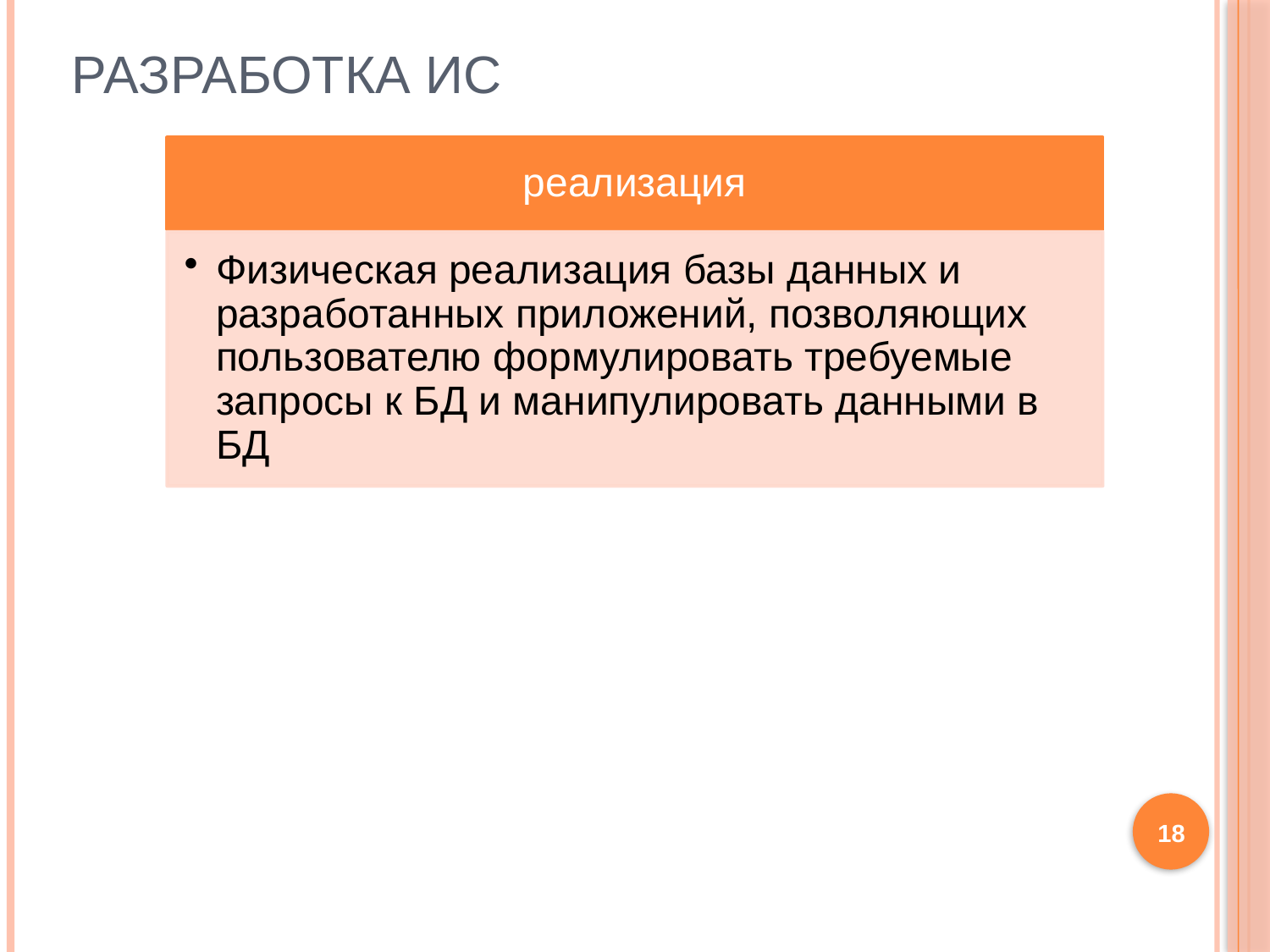

# Разработка ИС
реализация
Физическая реализация базы данных и разработанных приложений, позволяющих пользователю формулировать требуемые запросы к БД и манипулировать данными в БД
18